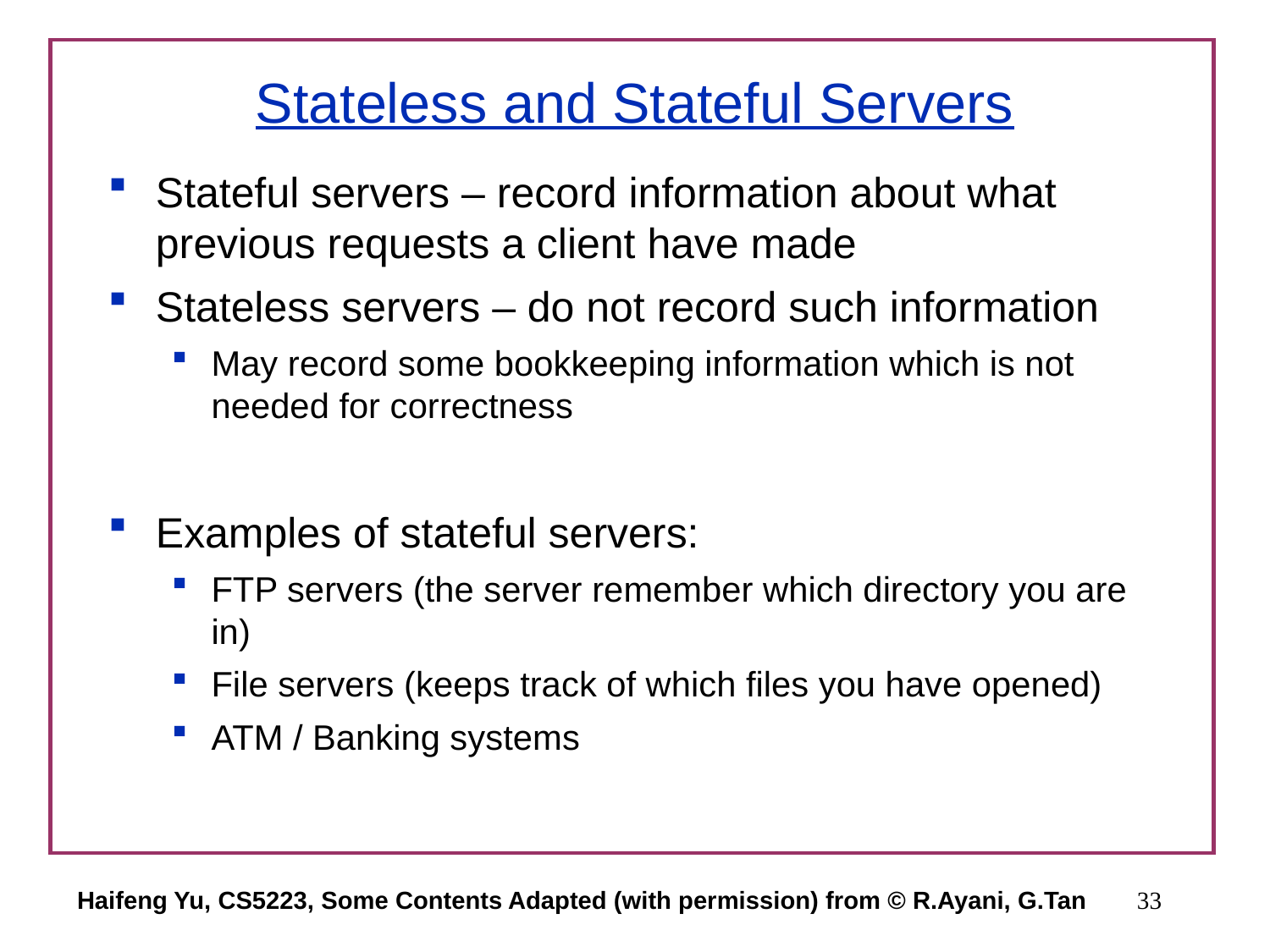

# Stateless and Stateful Servers
Stateful servers – record information about what previous requests a client have made
Stateless servers – do not record such information
May record some bookkeeping information which is not needed for correctness

Examples of stateful servers:
FTP servers (the server remember which directory you are in)
File servers (keeps track of which files you have opened)
ATM / Banking systems

Haifeng Yu, CS5223, Some Contents Adapted (with permission) from © R.Ayani, G.Tan
33